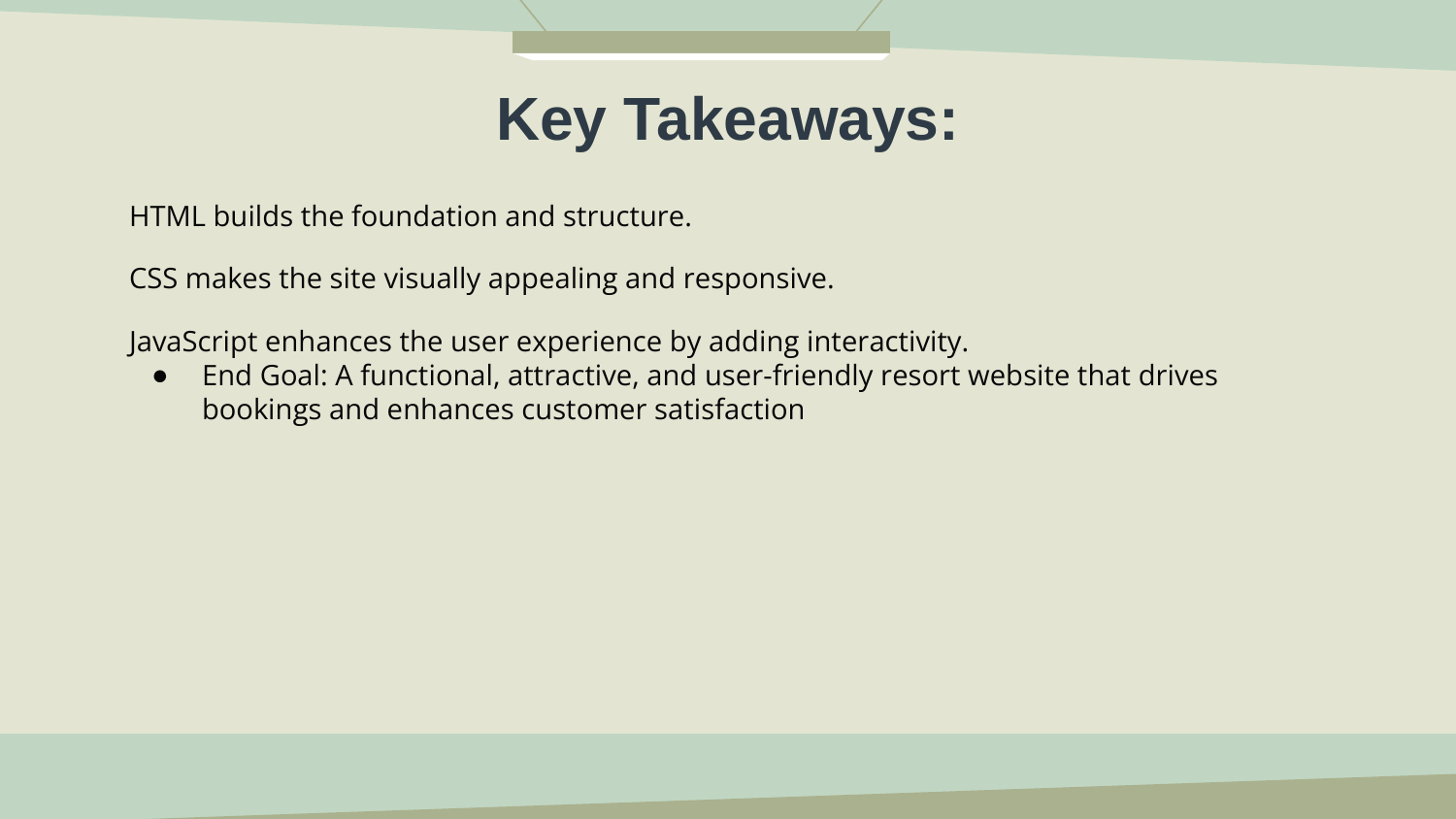

# Key Takeaways:
HTML builds the foundation and structure.
CSS makes the site visually appealing and responsive.
JavaScript enhances the user experience by adding interactivity.
End Goal: A functional, attractive, and user-friendly resort website that drives bookings and enhances customer satisfaction